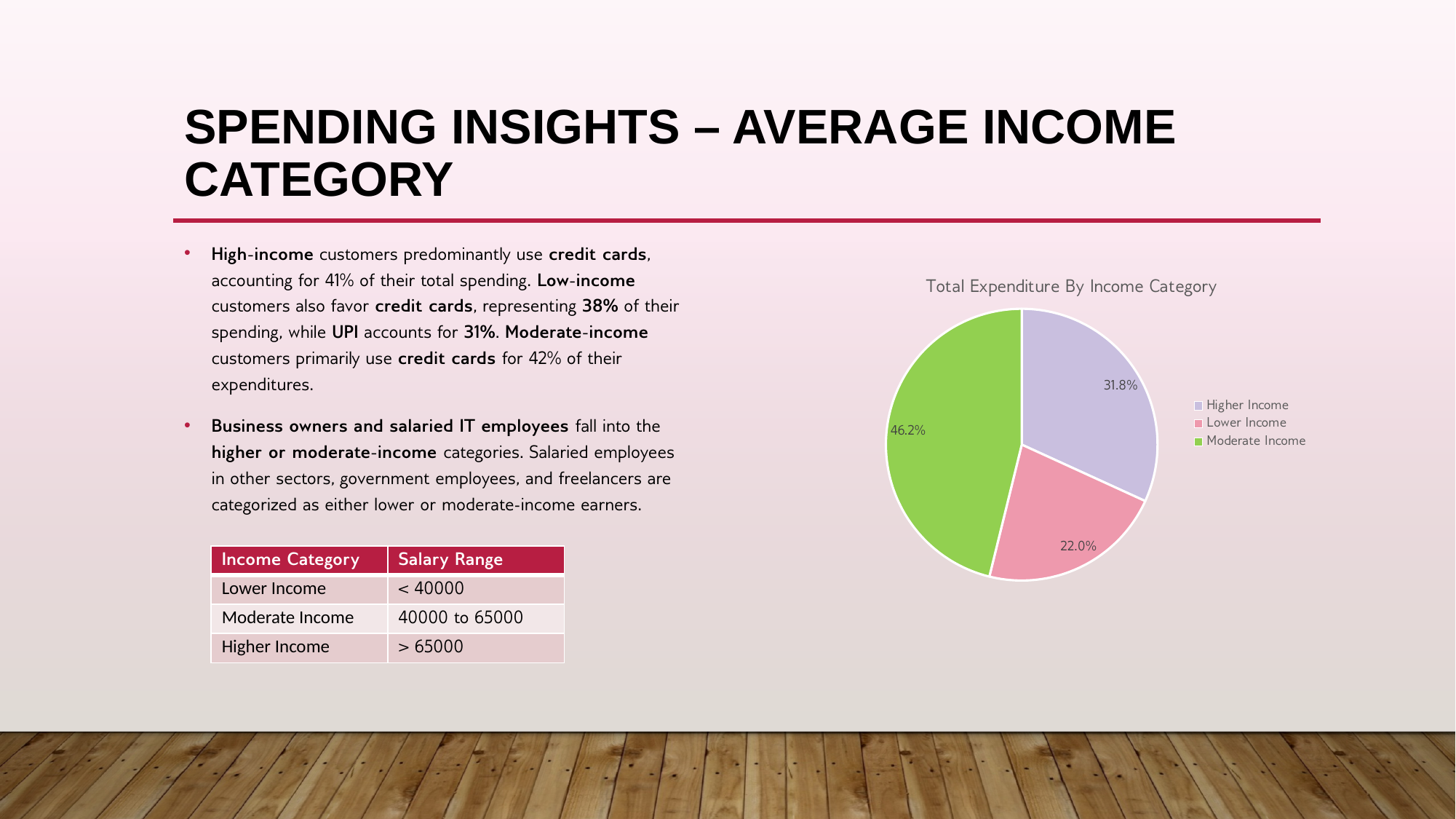

# Spending insights – average income category
High-income customers predominantly use credit cards, accounting for 41% of their total spending. Low-income customers also favor credit cards, representing 38% of their spending, while UPI accounts for 31%. Moderate-income customers primarily use credit cards for 42% of their expenditures.
Business owners and salaried IT employees fall into the higher or moderate-income categories. Salaried employees in other sectors, government employees, and freelancers are categorized as either lower or moderate-income earners.

### Chart: Total Expenditure By Income Category

| Category | Total |
|---|---|
| Higher Income | 0.3181981924184253 |
| Lower Income | 0.22012067464854884 |
| Moderate Income | 0.4616811329330259 |
| Income Category | Salary Range |
| --- | --- |
| Lower Income | < 40000 |
| Moderate Income | 40000 to 65000 |
| Higher Income | > 65000 |